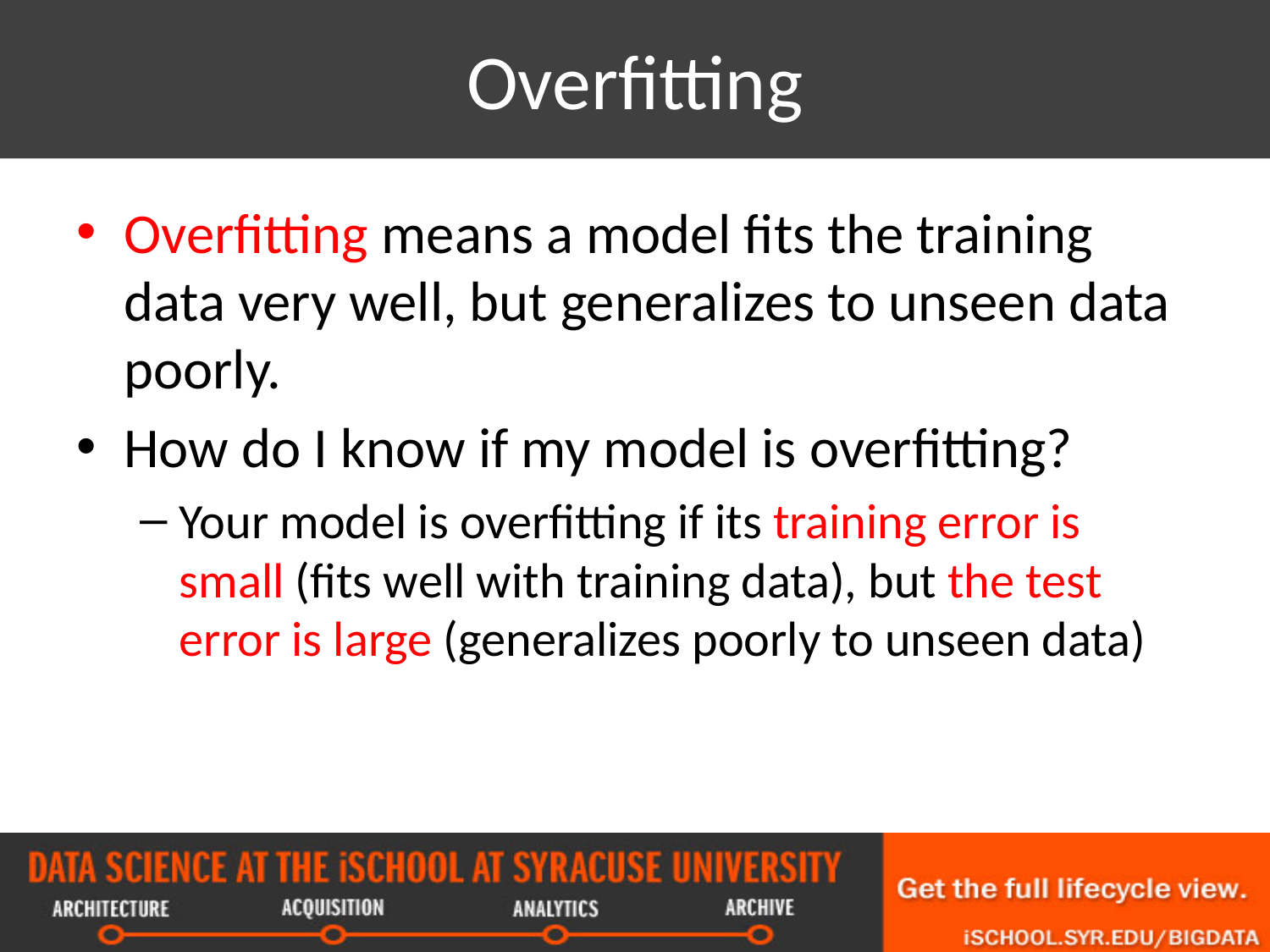

# Overfitting
Overfitting means a model fits the training data very well, but generalizes to unseen data poorly.
How do I know if my model is overfitting?
Your model is overfitting if its training error is small (fits well with training data), but the test error is large (generalizes poorly to unseen data)